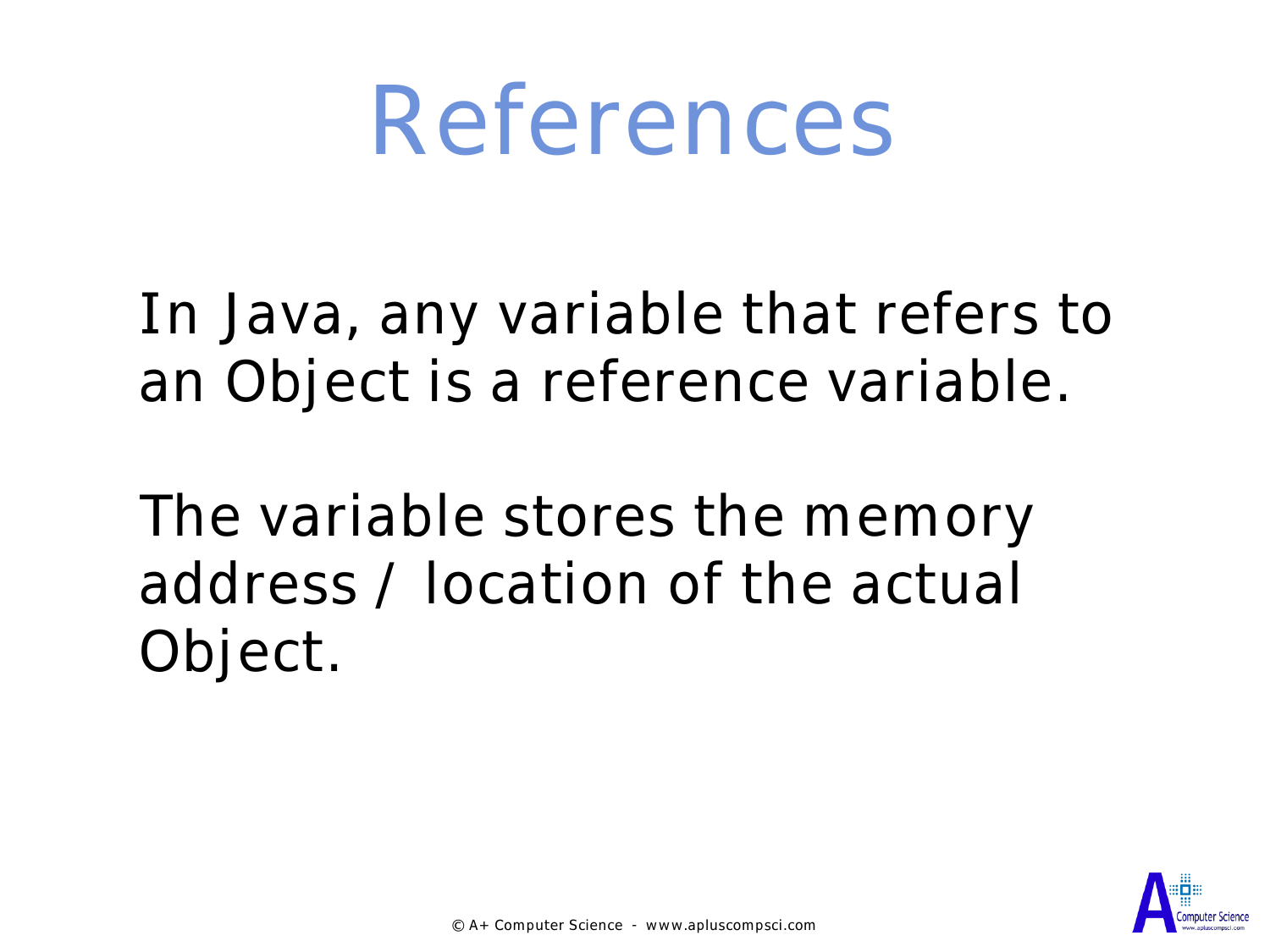

References

In Java, any variable that refers to
an Object is a reference variable.
The variable stores the memory
address / location of the actual
Object.

© A+ Computer Science  -  www.apluscompsci.com